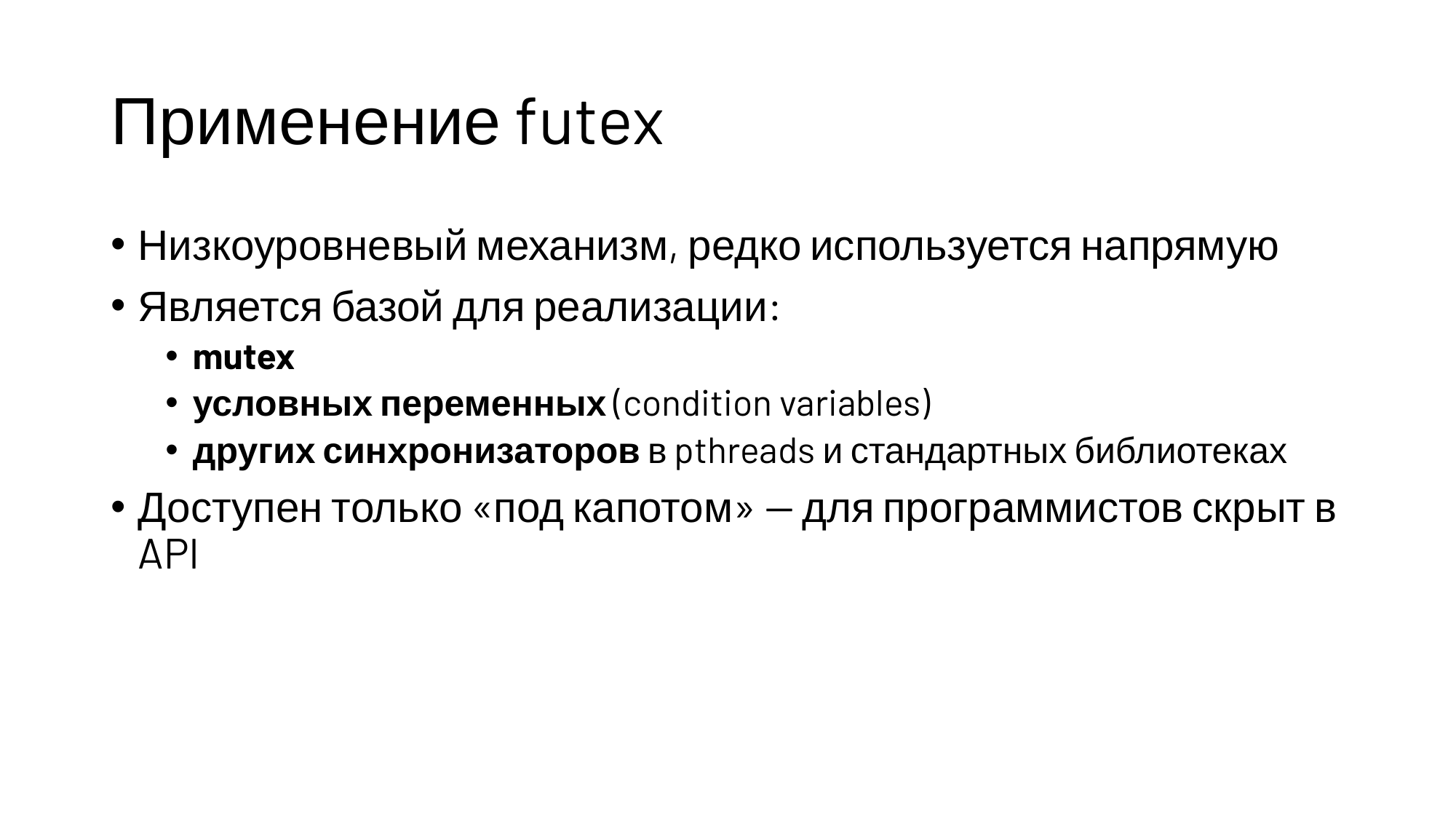

# Применение futex
Низкоуровневый механизм, редко используется напрямую
Является базой для реализации:
mutex
условных переменных (condition variables)
других синхронизаторов в pthreads и стандартных библиотеках
Доступен только «под капотом» — для программистов скрыт в API